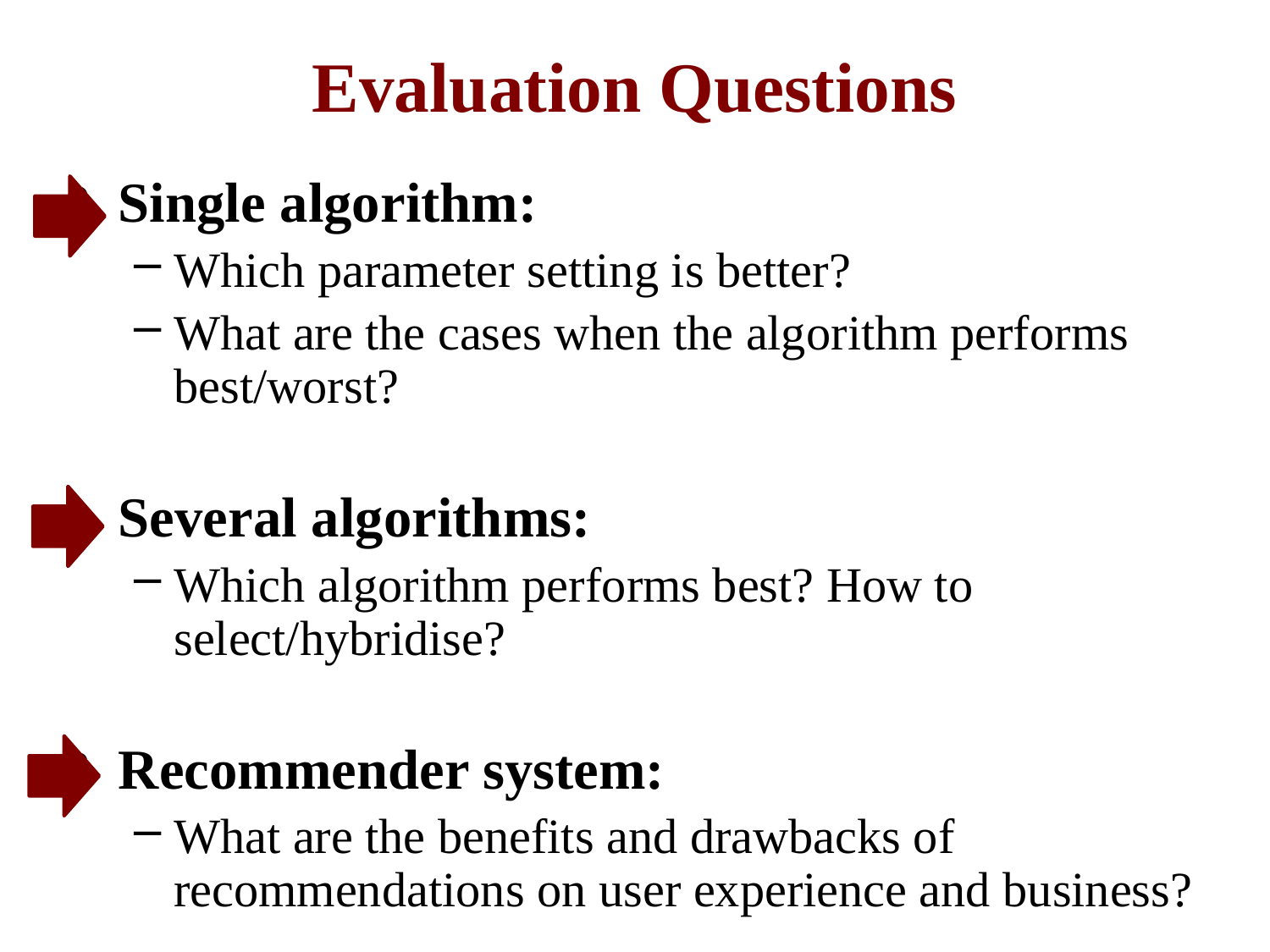

# Evaluation Questions

Single algorithm:
Which parameter setting is better?
What are the cases when the algorithm performs best/worst?

Several algorithms:
Which algorithm performs best? How to select/hybridise?

Recommender system:
What are the benefits and drawbacks of recommendations on user experience and business?